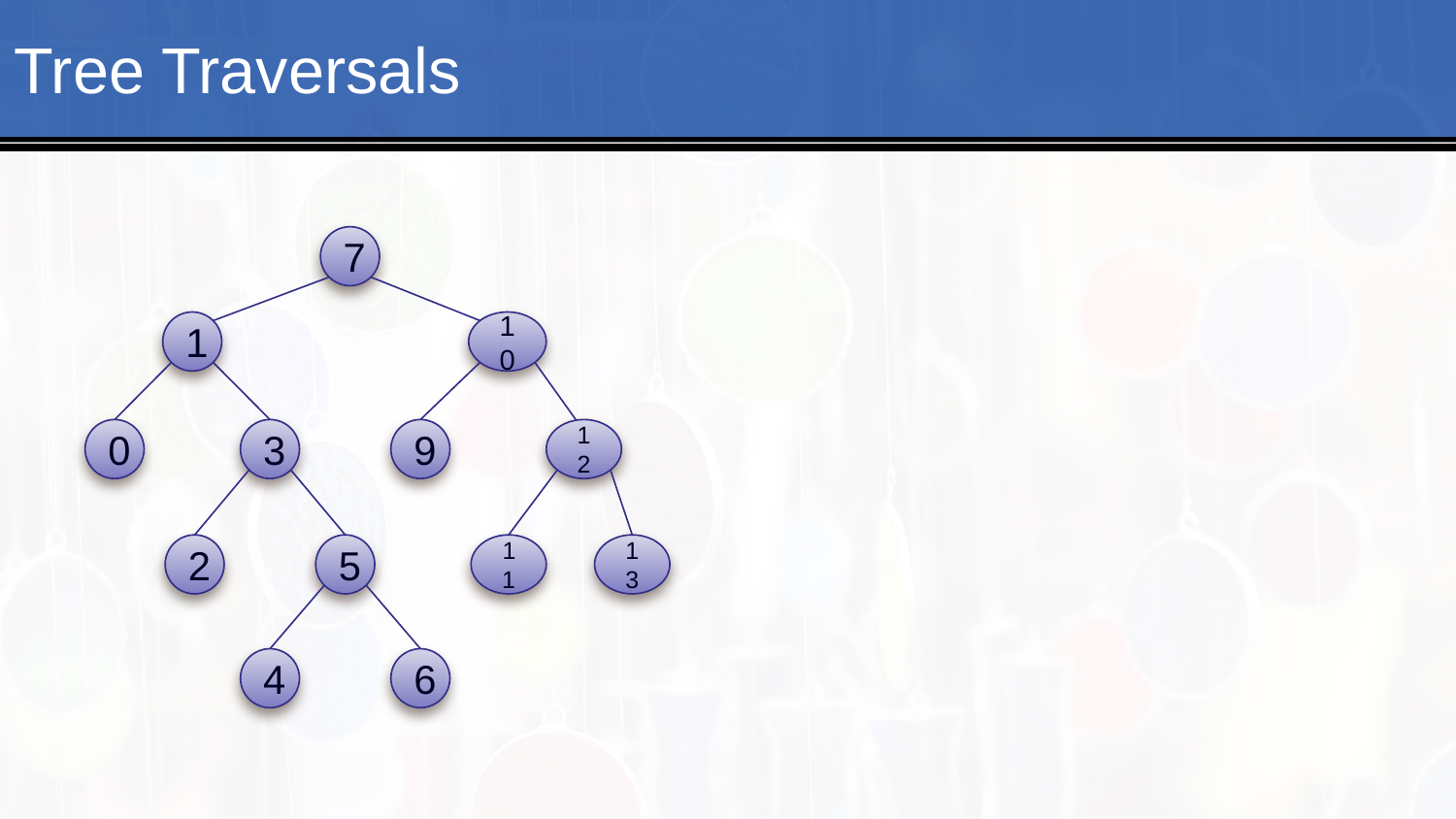

# 2
Tree Traversals
7
1
10
0
3
9
12
2
5
11
13
4
6